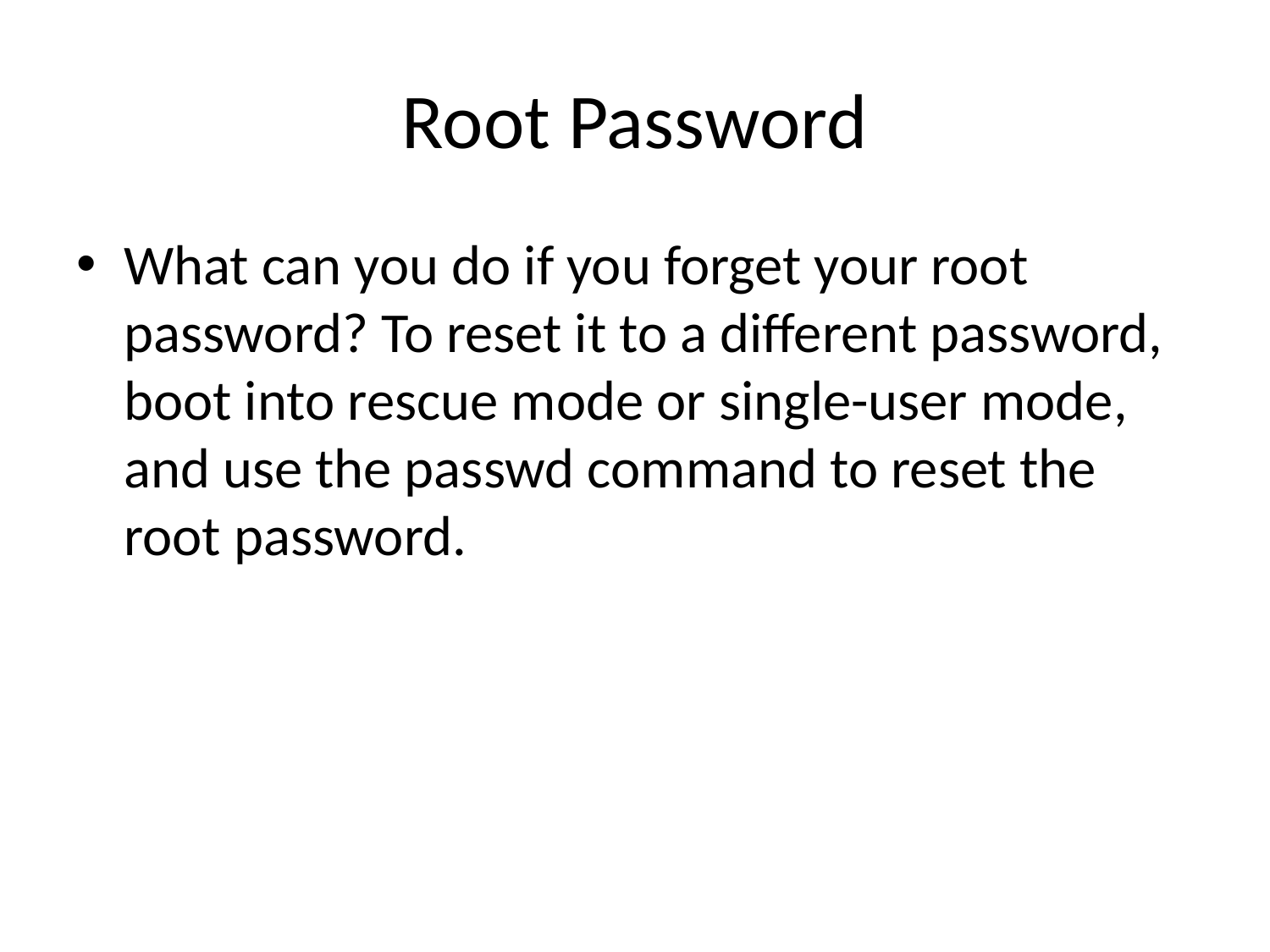

# Root Password
What can you do if you forget your root password? To reset it to a different password, boot into rescue mode or single-user mode, and use the passwd command to reset the root password.